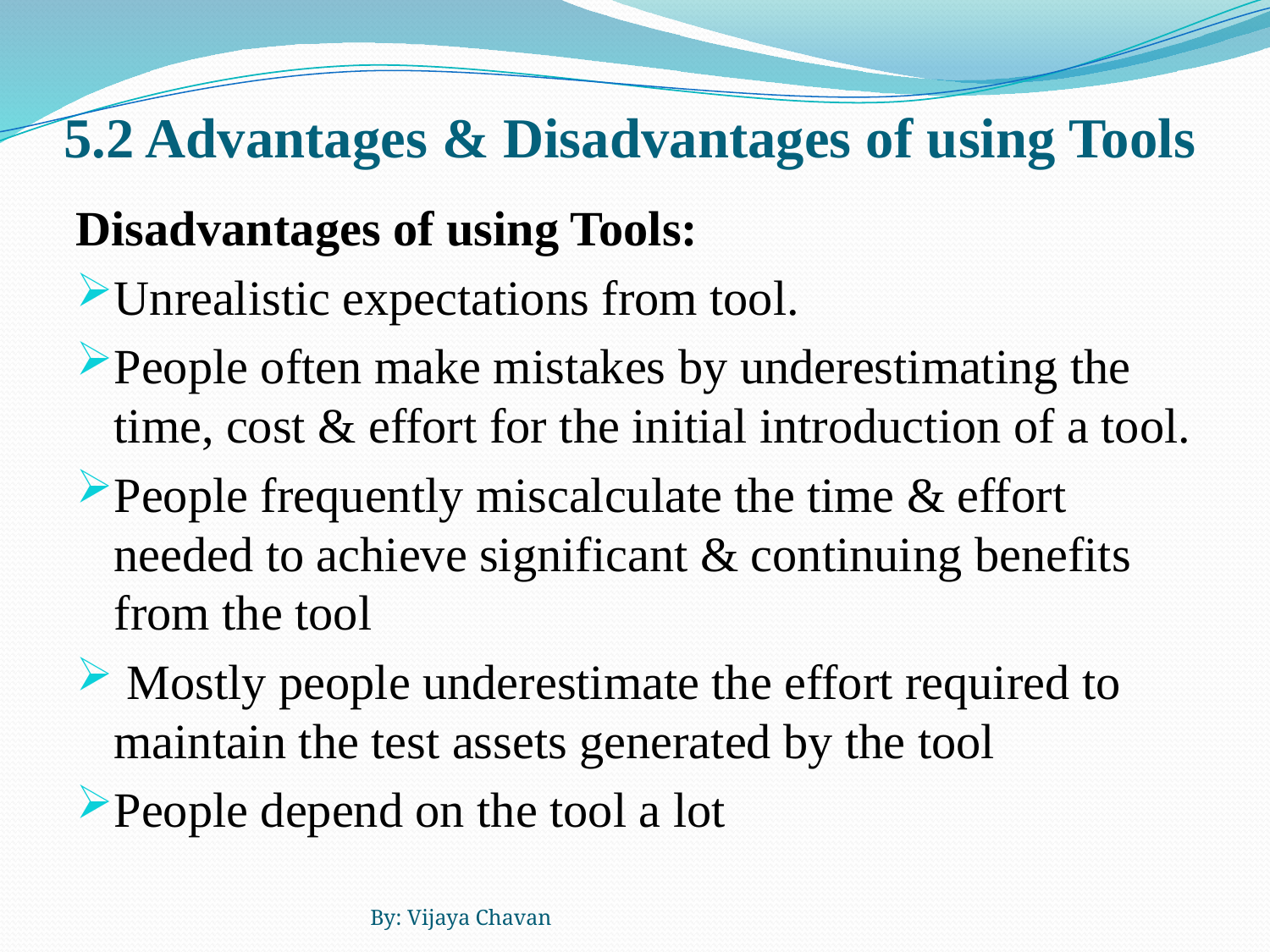

# 5.2 Advantages & Disadvantages of using Tools
Disadvantages of using Tools:
Unrealistic expectations from tool.
People often make mistakes by underestimating the time, cost & effort for the initial introduction of a tool.
People frequently miscalculate the time & effort needed to achieve significant & continuing benefits from the tool
 Mostly people underestimate the effort required to maintain the test assets generated by the tool
People depend on the tool a lot

By: Vijaya Chavan